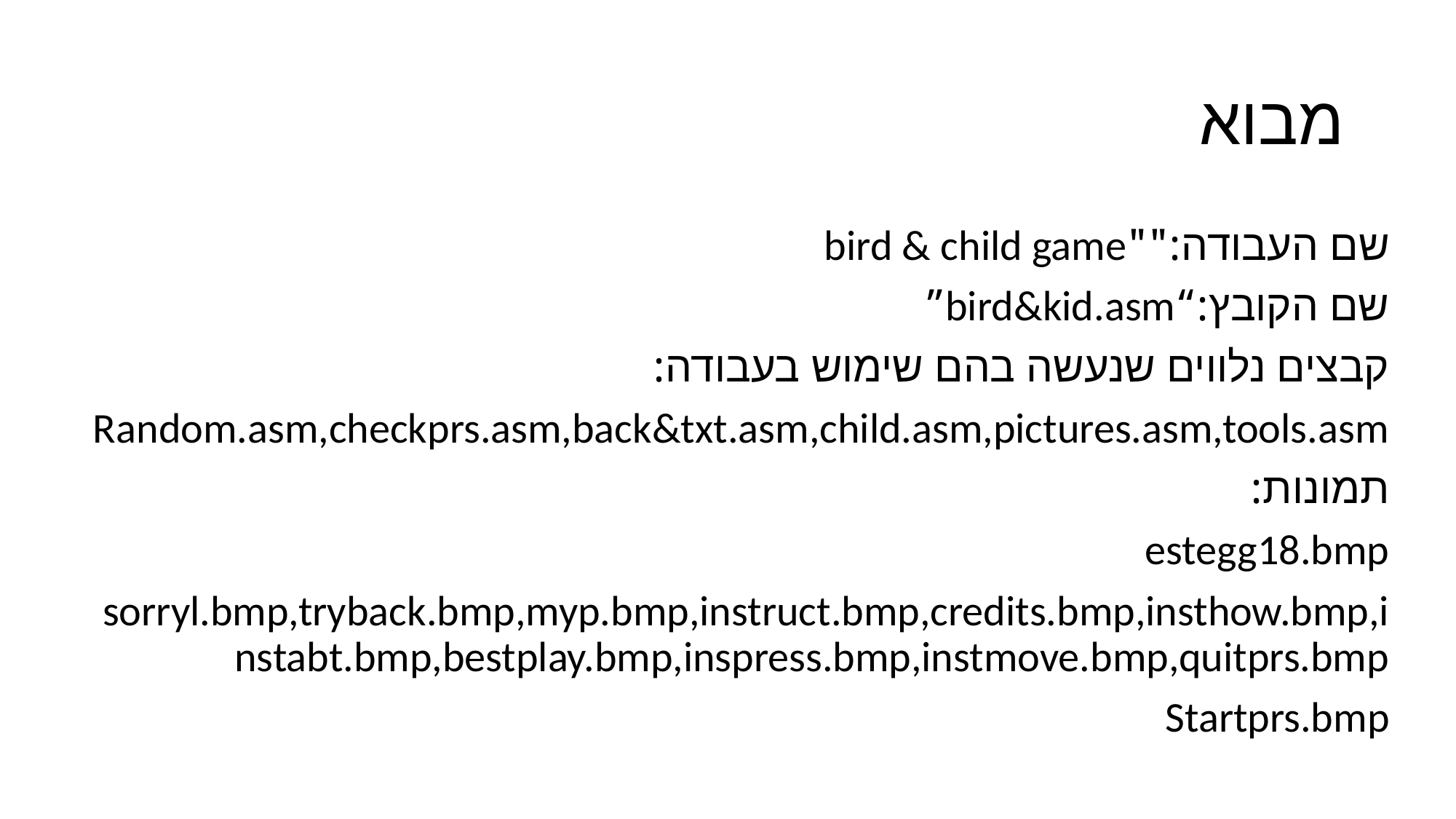

# מבוא
שם העבודה:""bird & child game
שם הקובץ:“bird&kid.asm”
קבצים נלווים שנעשה בהם שימוש בעבודה:
Random.asm,checkprs.asm,back&txt.asm,child.asm,pictures.asm,tools.asm
תמונות:
estegg18.bmp
sorryl.bmp,tryback.bmp,myp.bmp,instruct.bmp,credits.bmp,insthow.bmp,instabt.bmp,bestplay.bmp,inspress.bmp,instmove.bmp,quitprs.bmp
Startprs.bmp